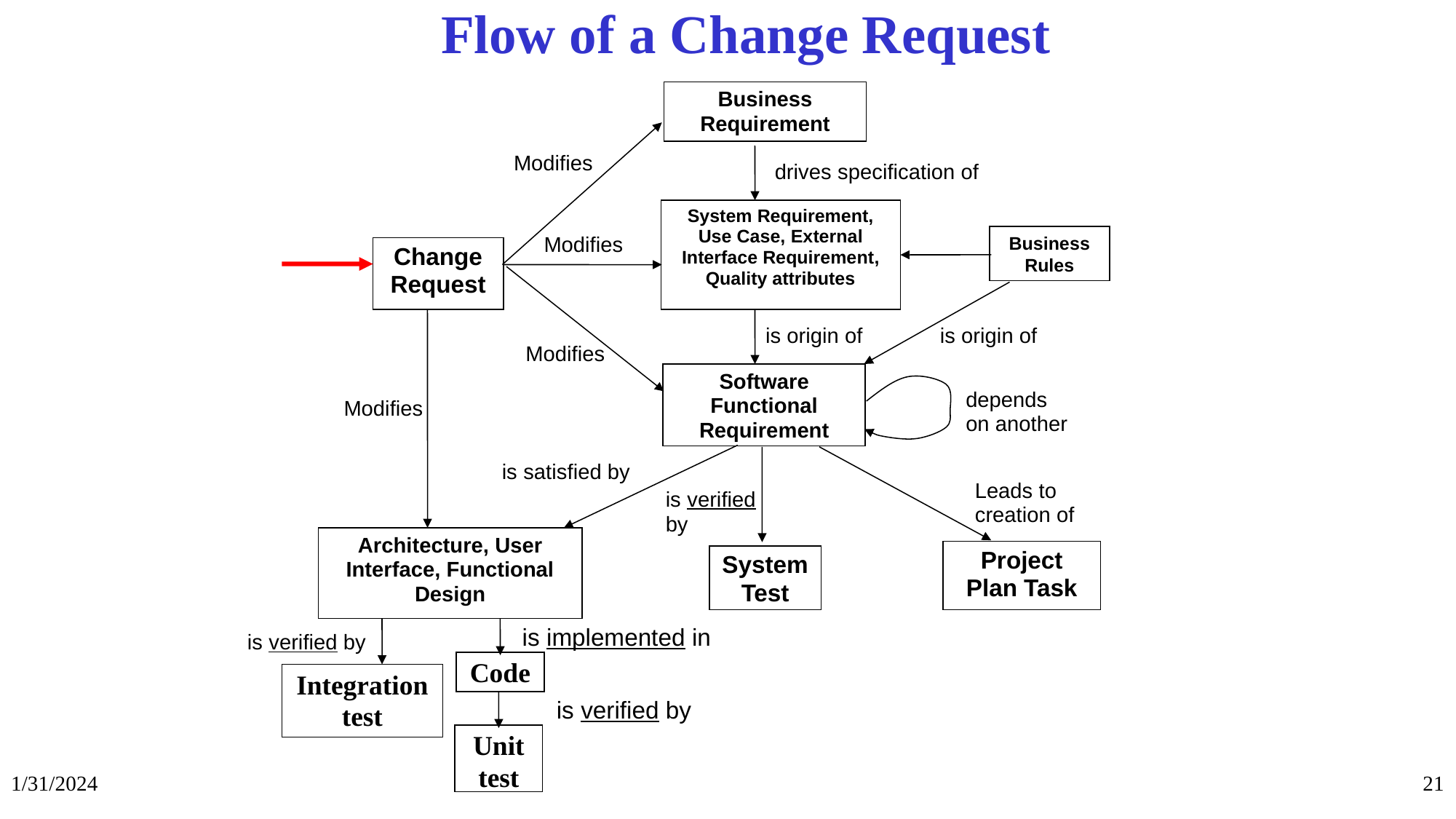

# Flow of a Change Request
Business Requirement

Modifies

drives specification of
System Requirement, Use Case, External Interface Requirement,
Quality attributes
Business Rules
Modifies
Change Request

is origin of
is origin of
Modifies
Software Functional Requirement

depends on another
Modifies

is satisfied by
Leads to creation of
is verified by
Architecture, User Interface, Functional Design
Project Plan Task
System Test

is implemented in
is verified by
Code
Integration test

is verified by
Unit test
1/31/2024
21